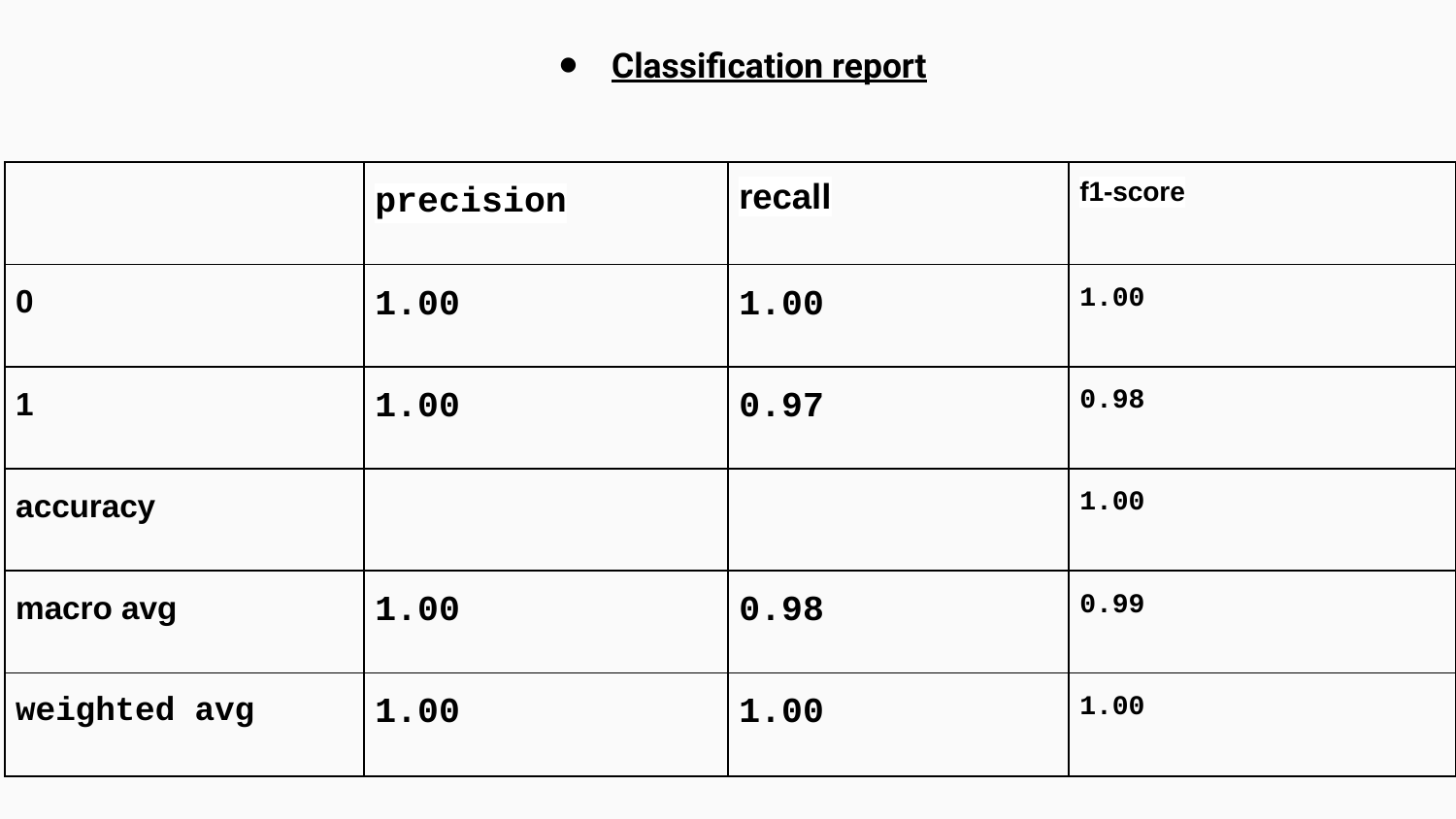

Classification report
|  | precision | recall | f1-score |
| --- | --- | --- | --- |
| 0 | 1.00 | 1.00 | 1.00 |
| 1 | 1.00 | 0.97 | 0.98 |
| accuracy |  |  | 1.00 |
| macro avg | 1.00 | 0.98 | 0.99 |
| weighted avg | 1.00 | 1.00 | 1.00 |